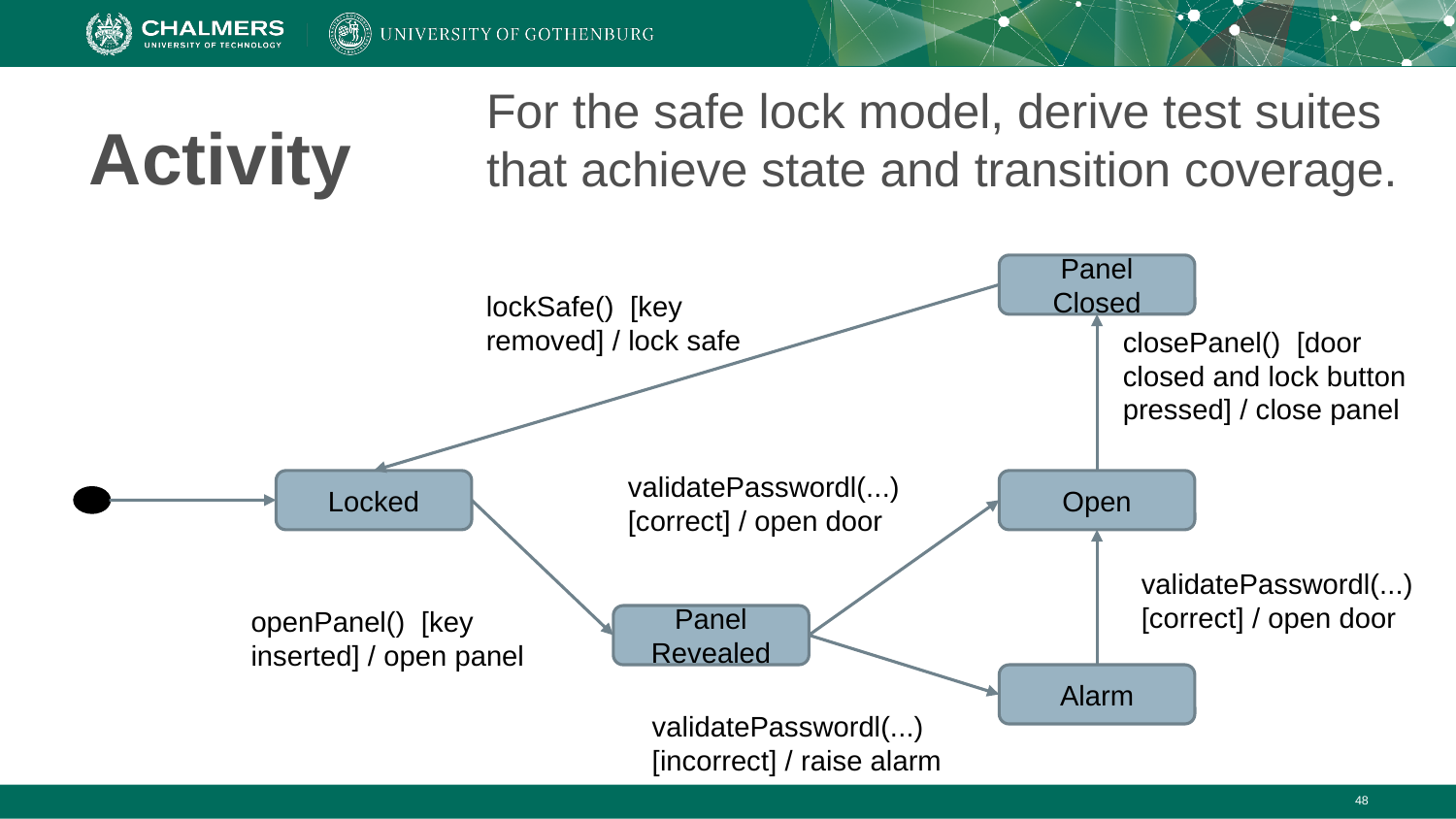

For the safe lock model, derive test suites
that achieve state and transition coverage.
# Activity
Panel Closed
lockSafe()  [key removed] / lock safe
closePanel()  [door closed and lock button pressed] / close panel
validatePasswordl(...)  [correct] / open door
Open
Locked

validatePasswordl(...)  [correct] / open door
openPanel()  [key inserted] / open panel
Panel Revealed
Alarm
validatePasswordl(...)  [incorrect] / raise alarm
48